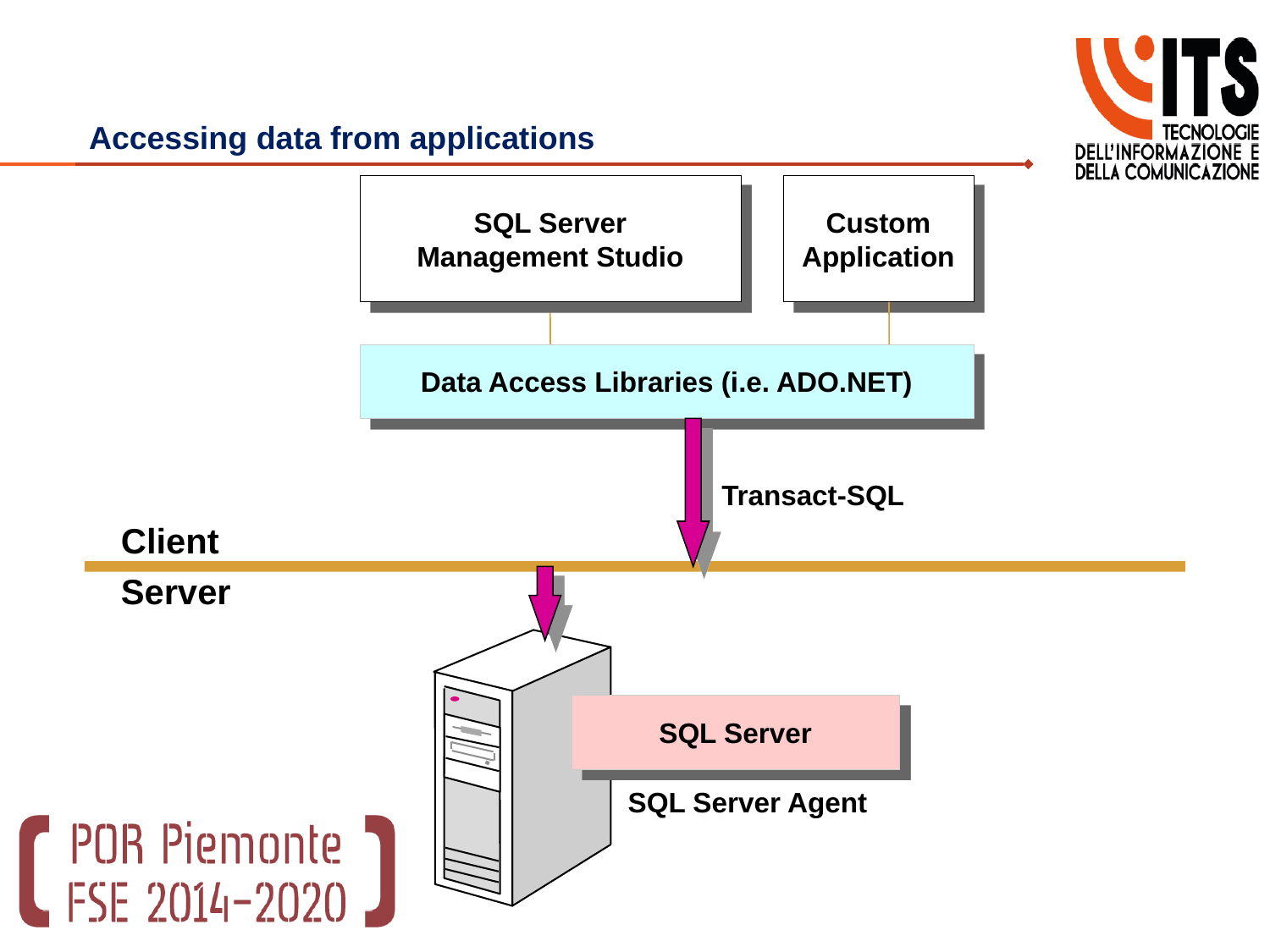

# Accessing data from applications
SQL Server
Management Studio
Custom
Application

Data Access Libraries (i.e. ADO.NET)

Transact-SQL
Client
Server

SQL Server
SQL Server Agent